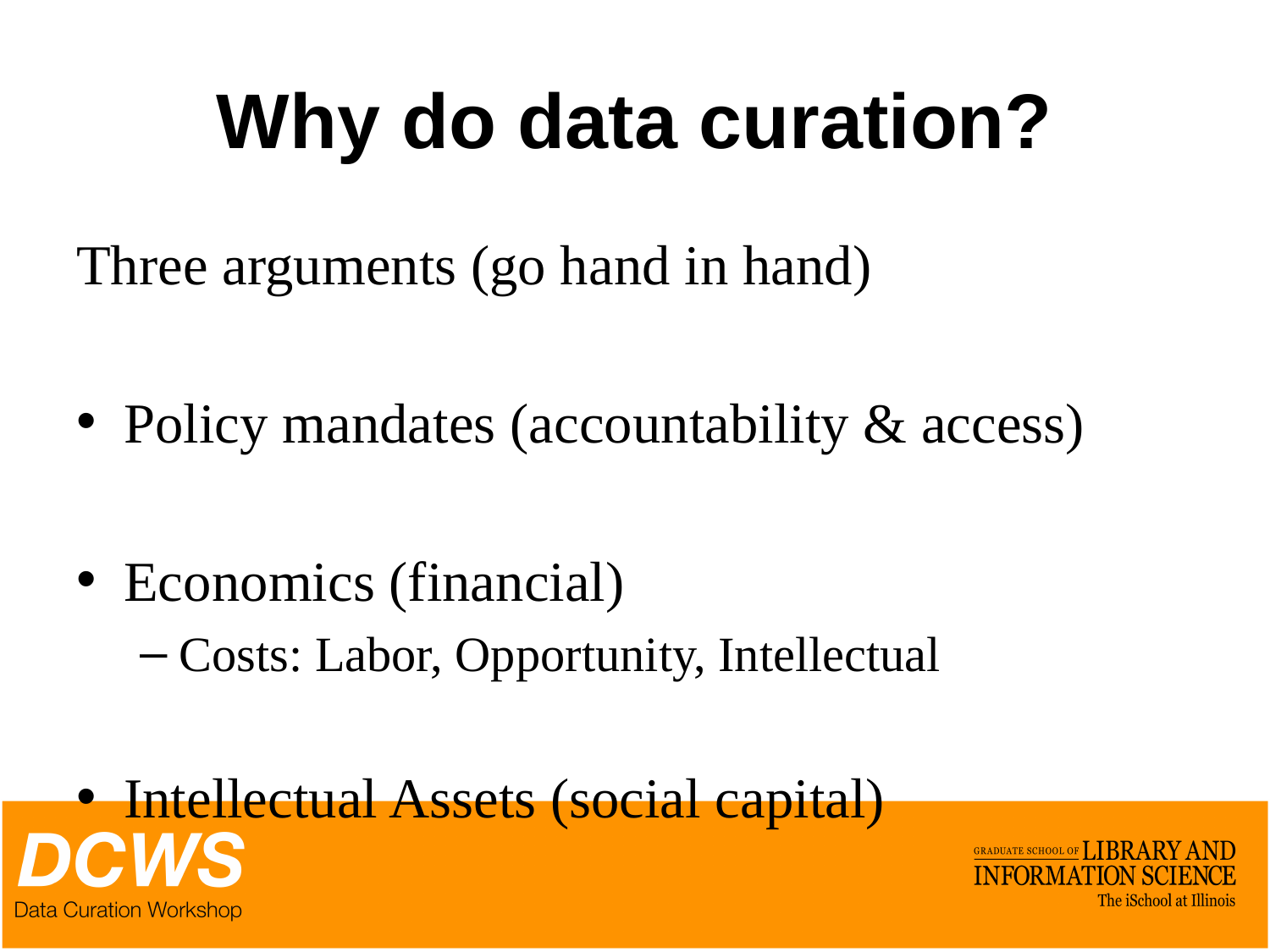

# Why do data curation?
Three arguments (go hand in hand)

Policy mandates (accountability & access)

Economics (financial)
Costs: Labor, Opportunity, Intellectual

Intellectual Assets (social capital)